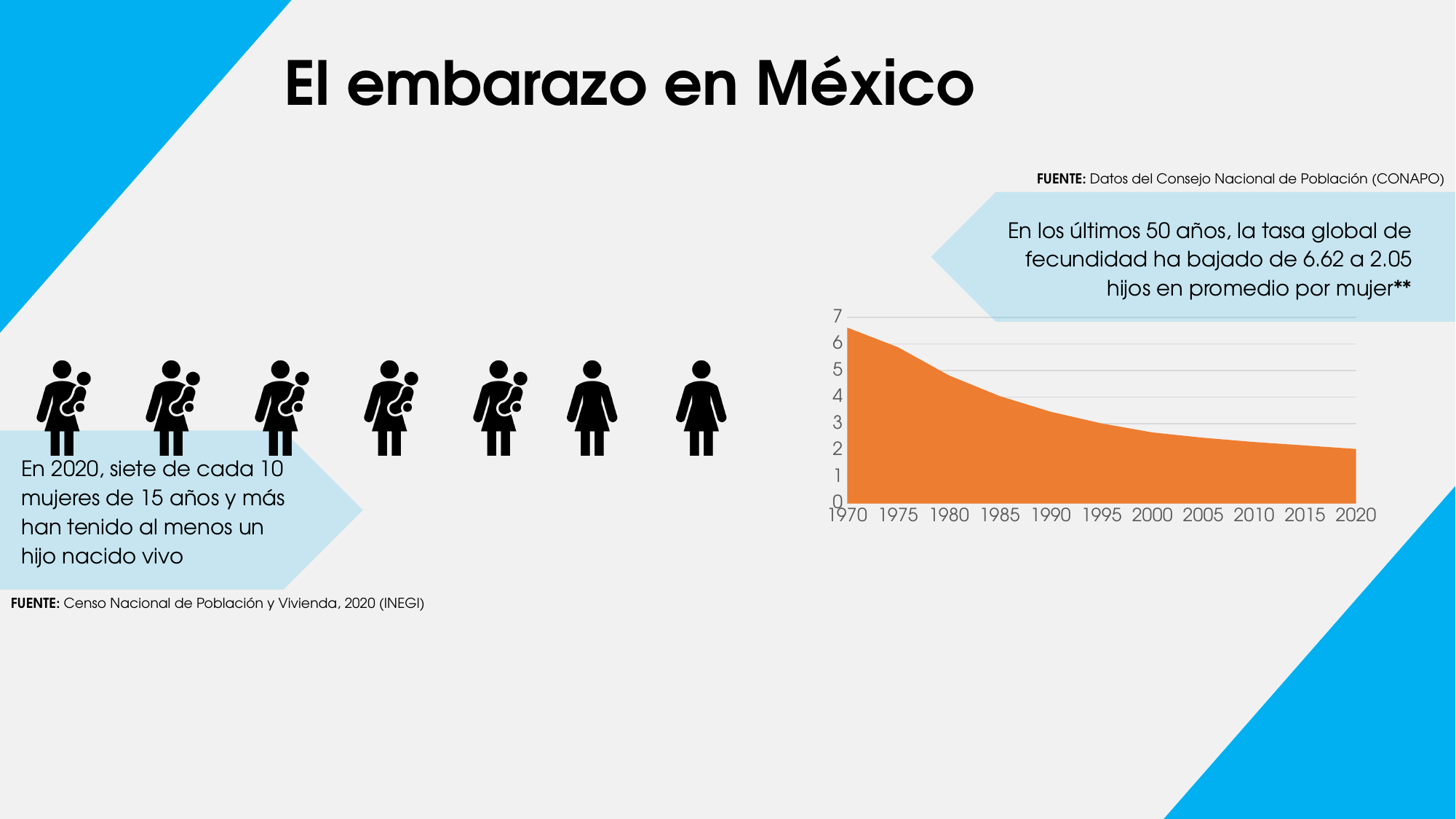

# El embarazo en México
FUENTE: Datos del Consejo Nacional de Población (CONAPO)
En los últimos 50 años, la tasa global de fecundidad ha bajado de 6.62 a 2.05 hijos en promedio por mujer**

### Chart

| Category | Serie 1 | Serie 2 |
|---|---|---|
| Categoría 1 | 7.0 | 3.0 |

### Chart

| Category | TGF |
|---|---|
| 1970 | 6.62 |
| 1975 | 5.88 |
| 1980 | 4.82 |
| 1985 | 4.04 |
| 1990 | 3.45 |
| 1995 | 3.01 |
| 2000 | 2.67 |
| 2005 | 2.47 |
| 2010 | 2.31 |
| 2015 | 2.18 |
| 2020 | 2.05 |
En 2020, siete de cada 10 mujeres de 15 años y más han tenido al menos un hijo nacido vivo
FUENTE: Censo Nacional de Población y Vivienda, 2020 (INEGI)